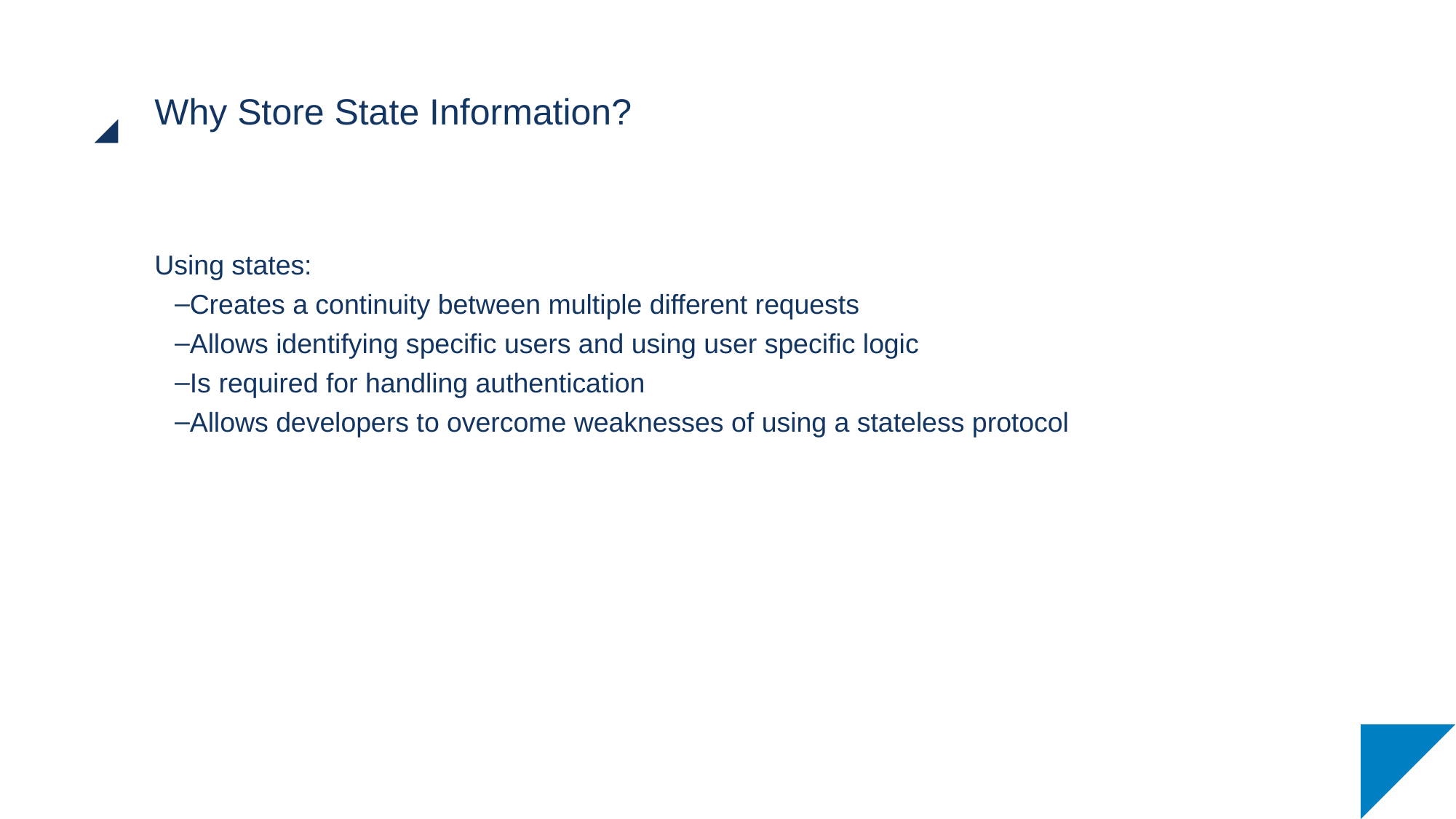

# Why Store State Information?

Using states:
Creates a continuity between multiple different requests
Allows identifying specific users and using user specific logic
Is required for handling authentication
Allows developers to overcome weaknesses of using a stateless protocol